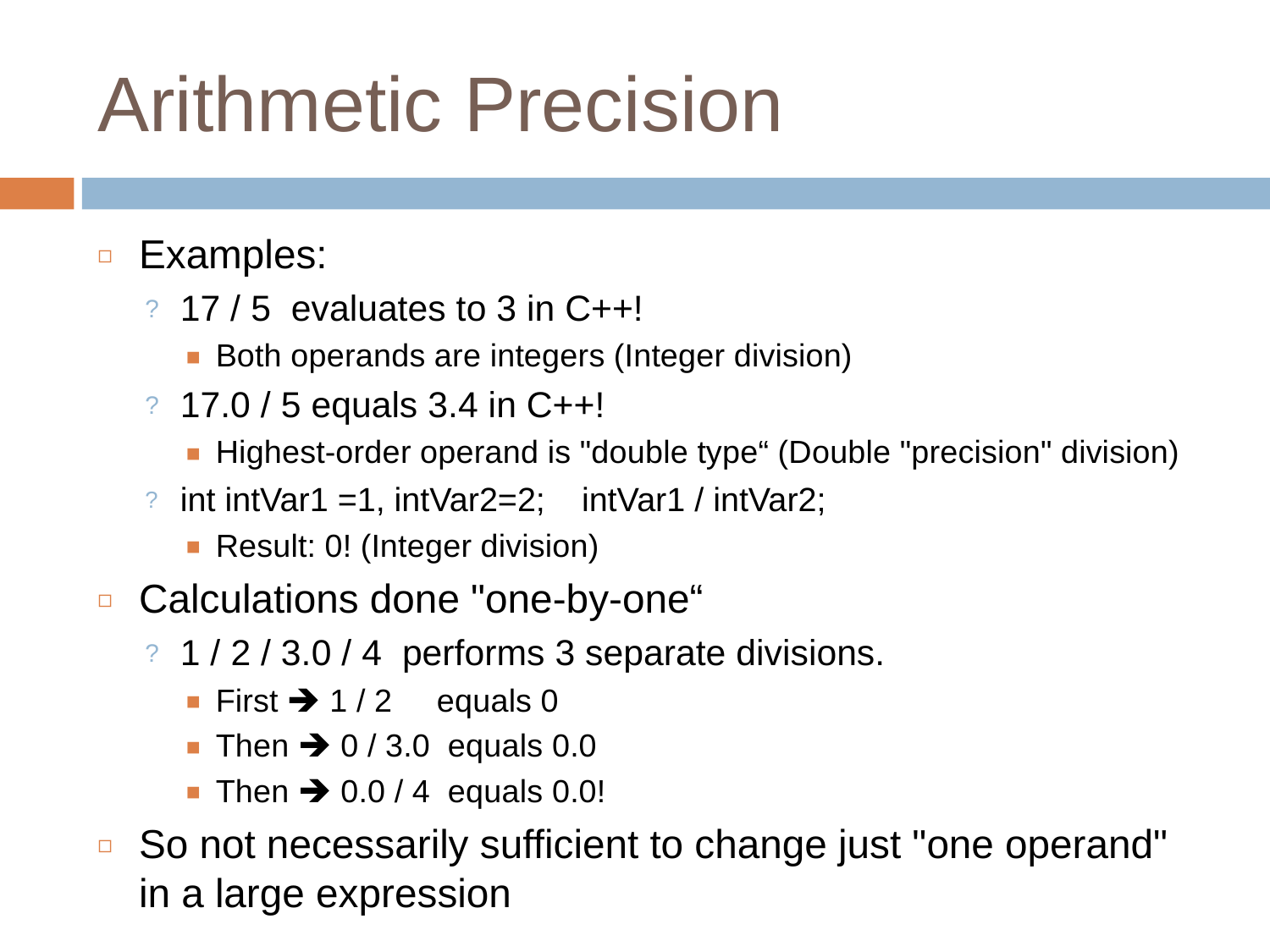

# Arithmetic Precision
Examples:
17 / 5  evaluates to 3 in C++!
Both operands are integers (Integer division)
17.0 / 5 equals 3.4 in C++!
Highest-order operand is "double type“ (Double "precision" division)
int intVar1 =1, intVar2=2; 	intVar1 / intVar2;
Result: 0! (Integer division)
Calculations done "one-by-one“
1 / 2 / 3.0 / 4  performs 3 separate divisions.
First 🡺 1 / 2     equals 0
Then 🡺 0 / 3.0  equals 0.0
Then 🡺 0.0 / 4  equals 0.0!
So not necessarily sufficient to change just "one operand" in a large expression